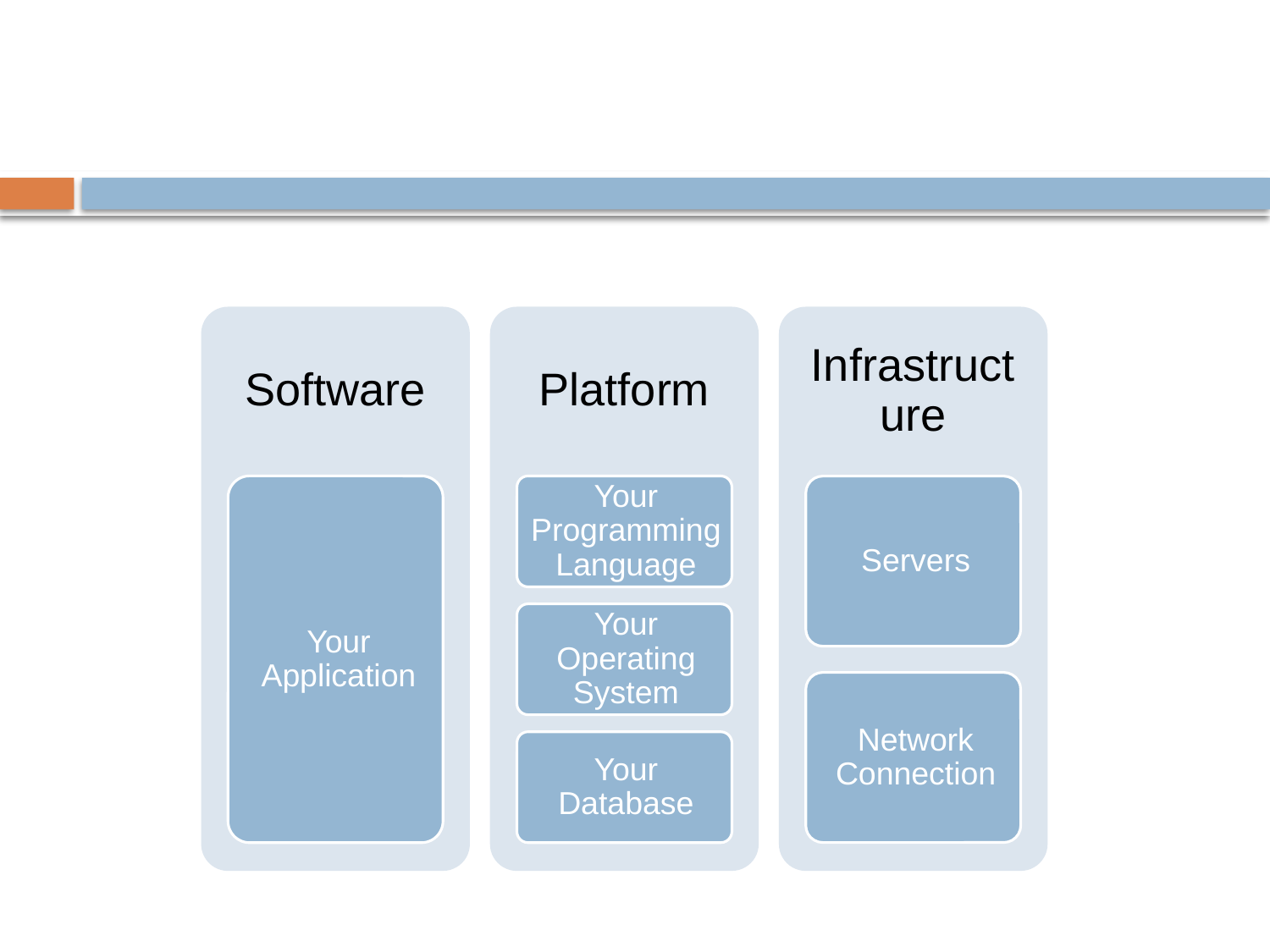

Software
Your Application
Platform
Your Programming Language
Your Operating System
Your Database
Infrastructure
Servers
Network Connection